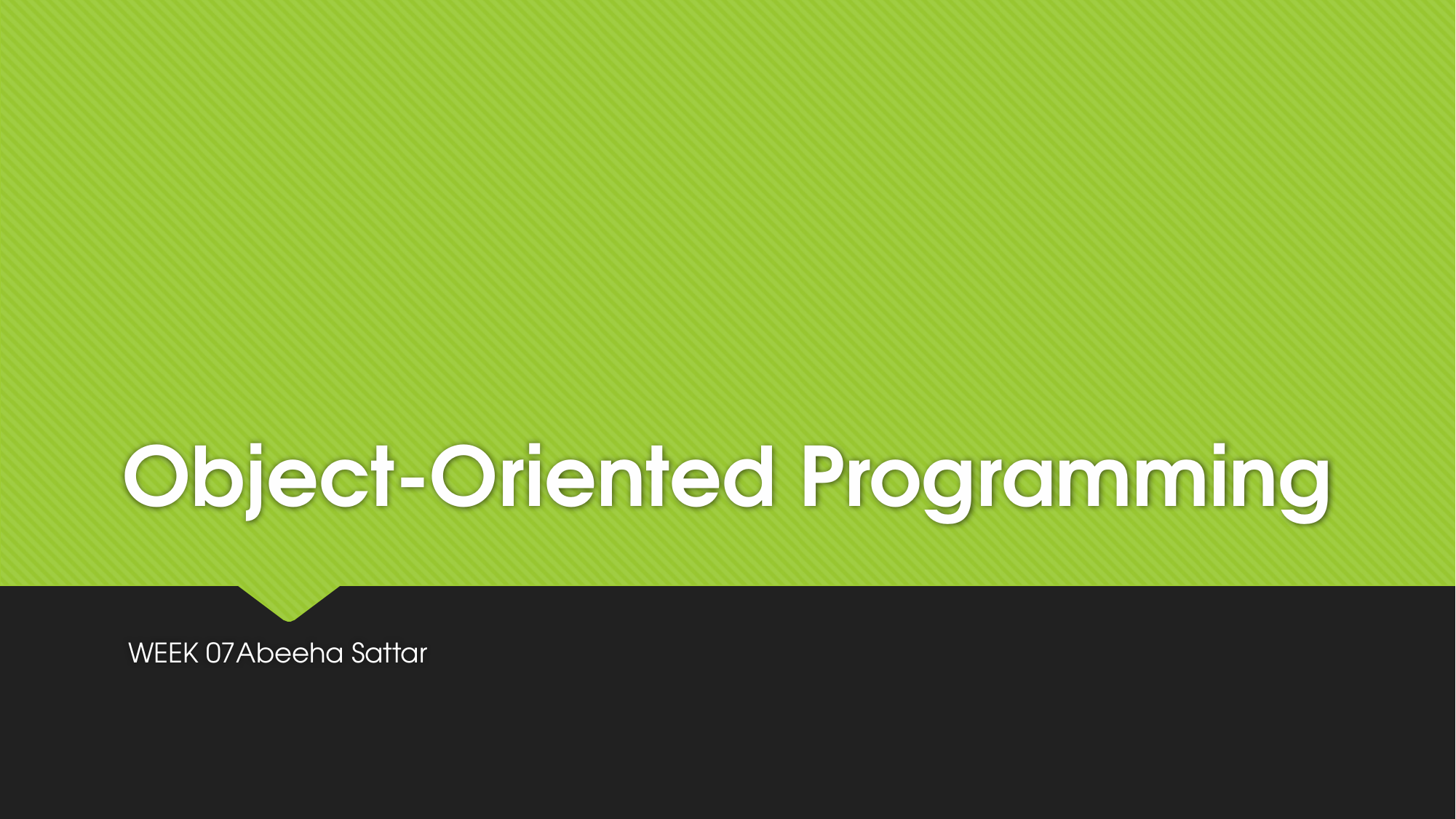

# Object-Oriented Programming
WEEK 07																		Abeeha Sattar